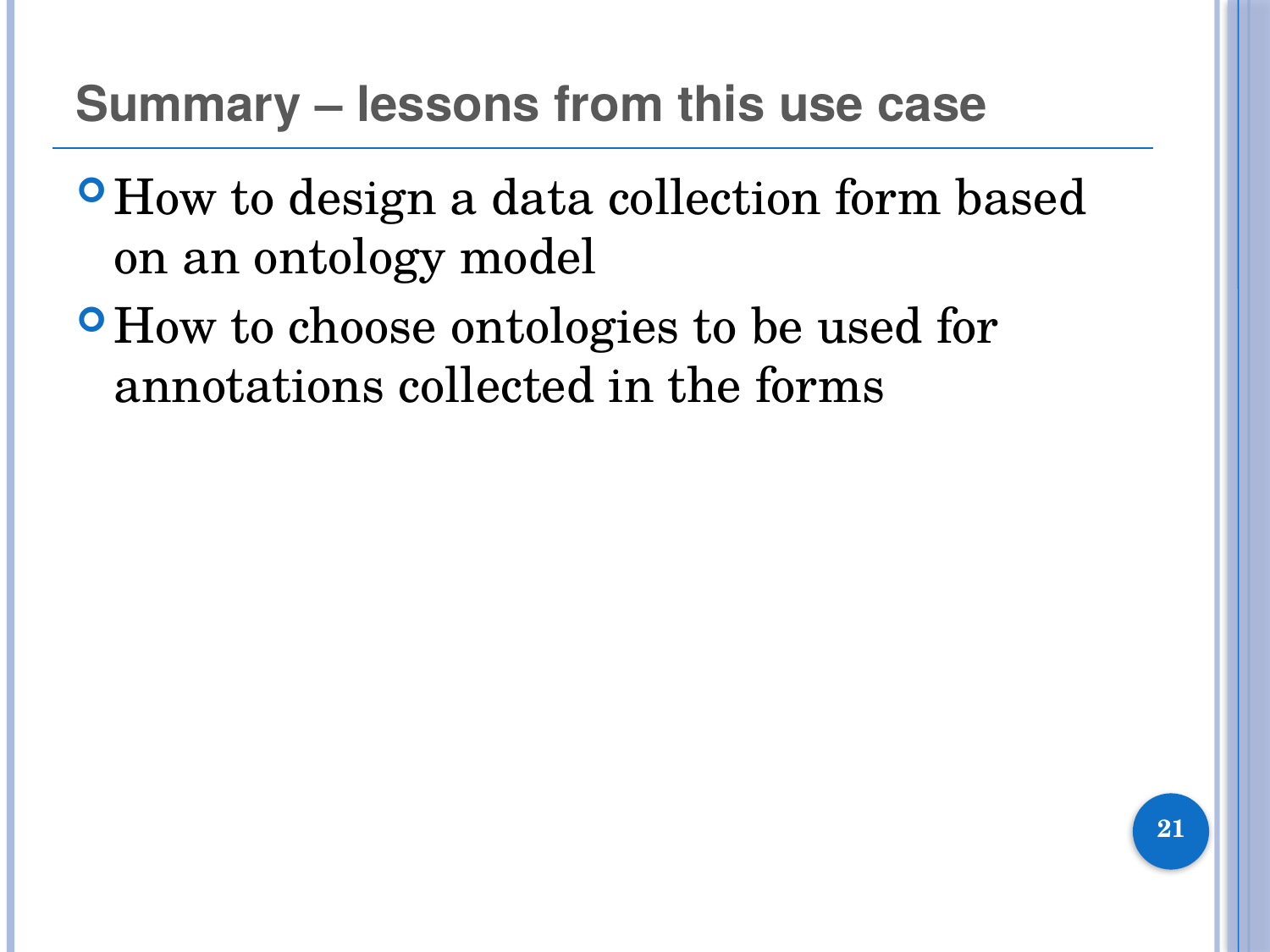

# Summary – lessons from this use case
How to design a data collection form based on an ontology model
How to choose ontologies to be used for annotations collected in the forms
21